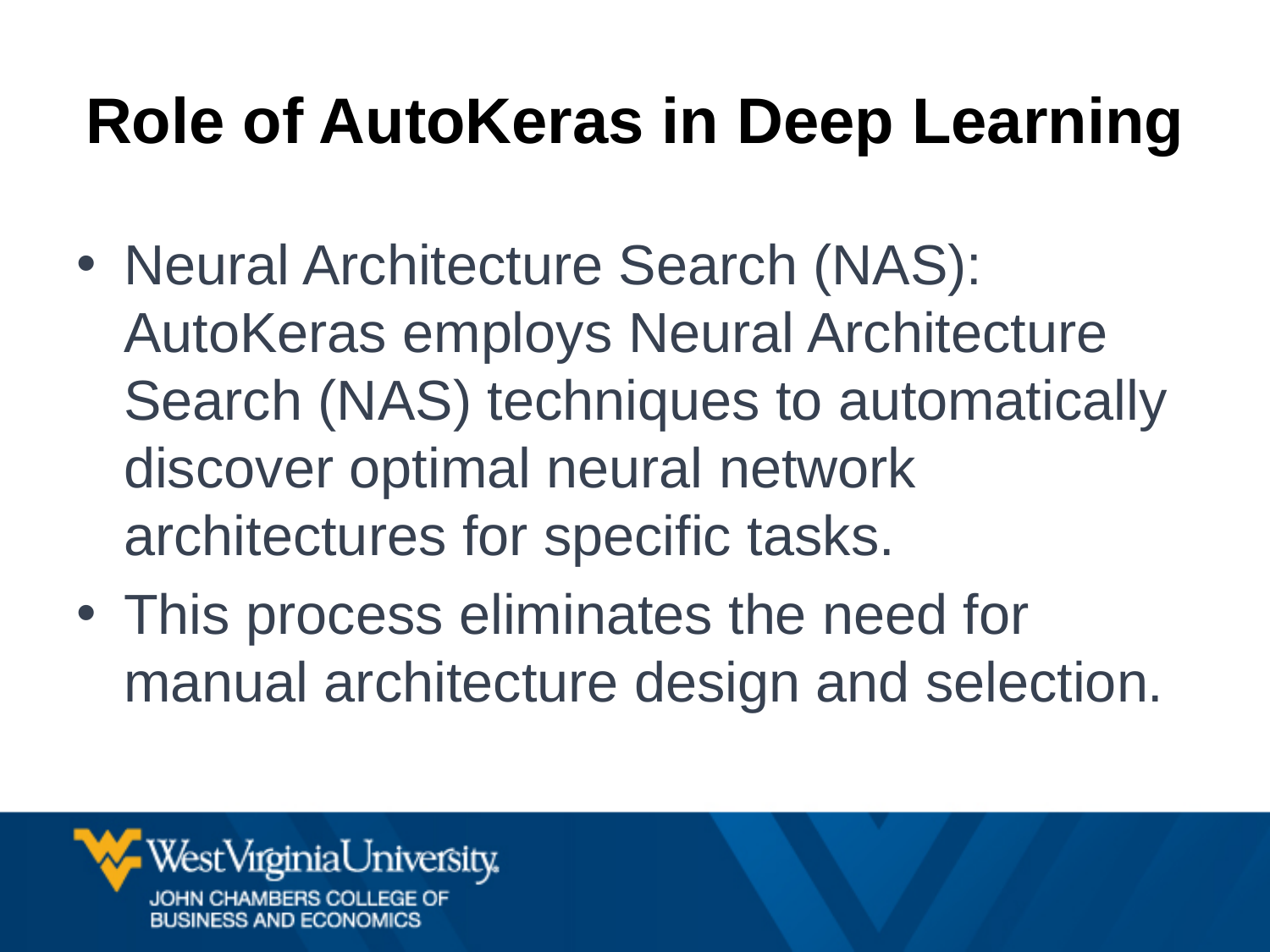

# Role of AutoKeras in Deep Learning
Neural Architecture Search (NAS): AutoKeras employs Neural Architecture Search (NAS) techniques to automatically discover optimal neural network architectures for specific tasks.
This process eliminates the need for manual architecture design and selection.